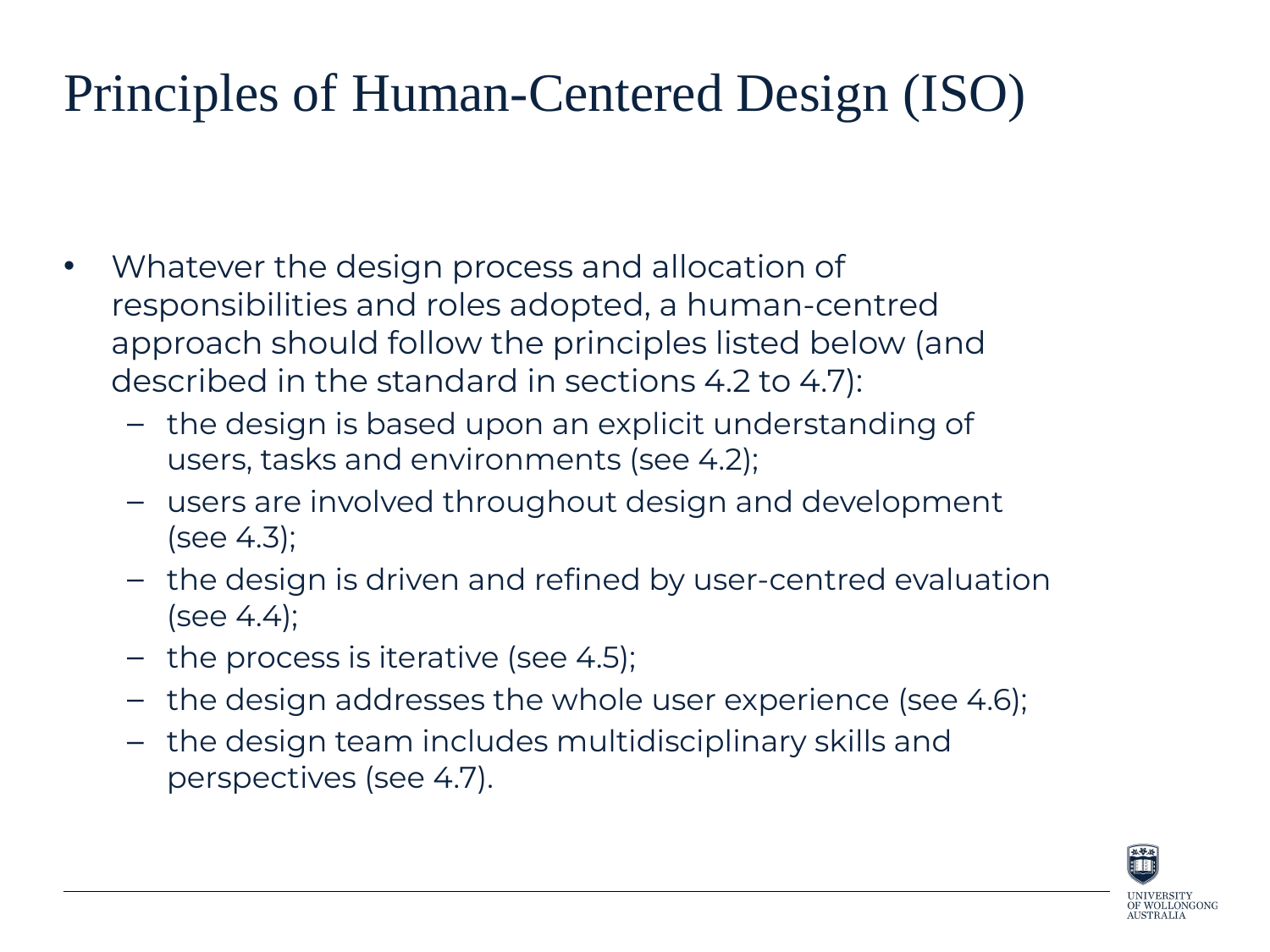

# Principles of Human-Centered Design (ISO)
Whatever the design process and allocation of responsibilities and roles adopted, a human-centred approach should follow the principles listed below (and described in the standard in sections 4.2 to 4.7):
the design is based upon an explicit understanding of users, tasks and environments (see 4.2);
users are involved throughout design and development (see 4.3);
the design is driven and refined by user-centred evaluation (see 4.4);
the process is iterative (see 4.5);
the design addresses the whole user experience (see 4.6);
the design team includes multidisciplinary skills and perspectives (see 4.7).